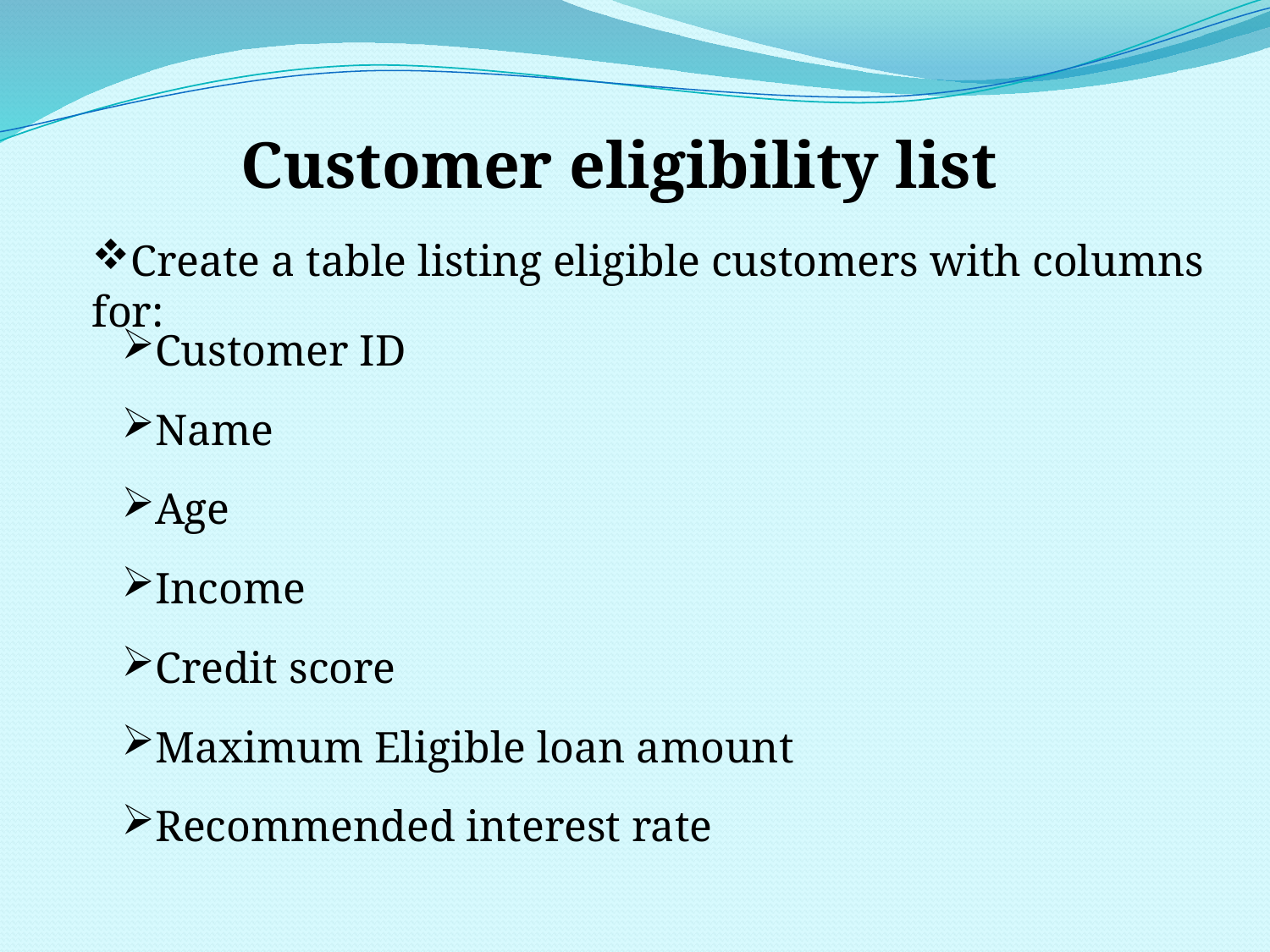

Customer eligibility list
Create a table listing eligible customers with columns for:
Customer ID
Name
Age
Income
Credit score
Maximum Eligible loan amount
Recommended interest rate